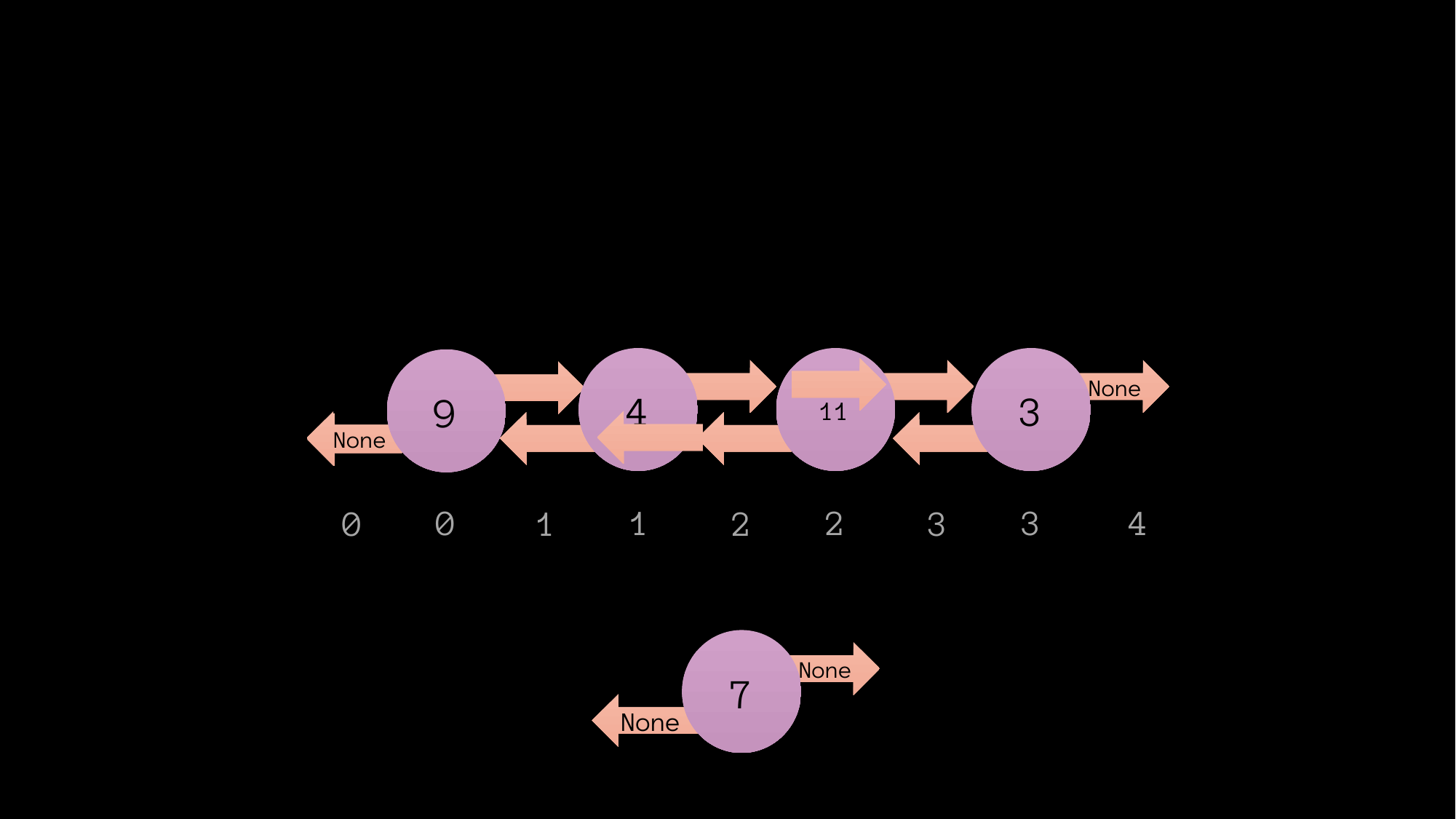

4
11
3
9

None

None

None
4
3
2
0
1
3
2
0
1
7
None
None